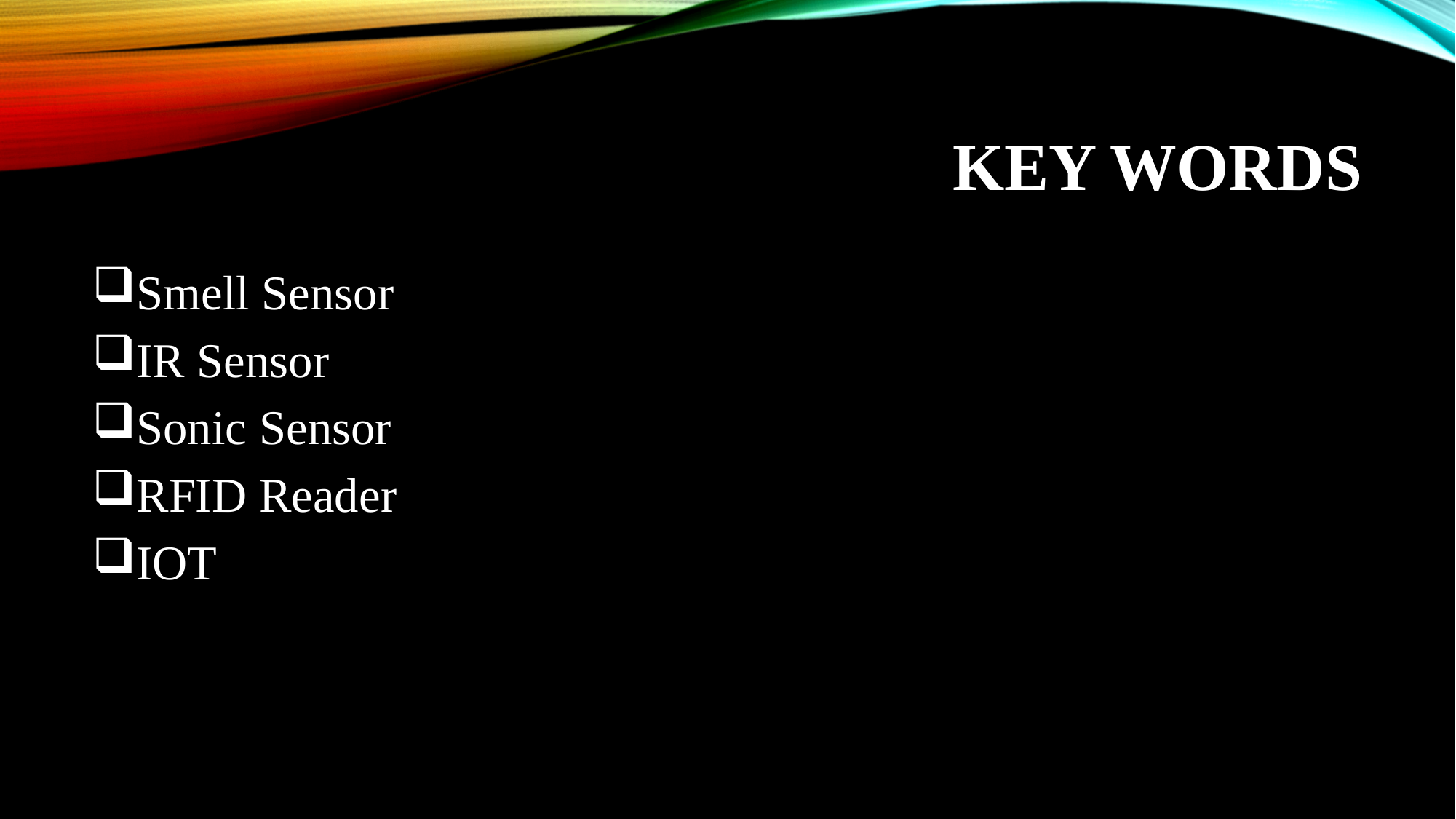

# KEY WORDS
Smell Sensor
IR Sensor
Sonic Sensor
RFID Reader
IOT